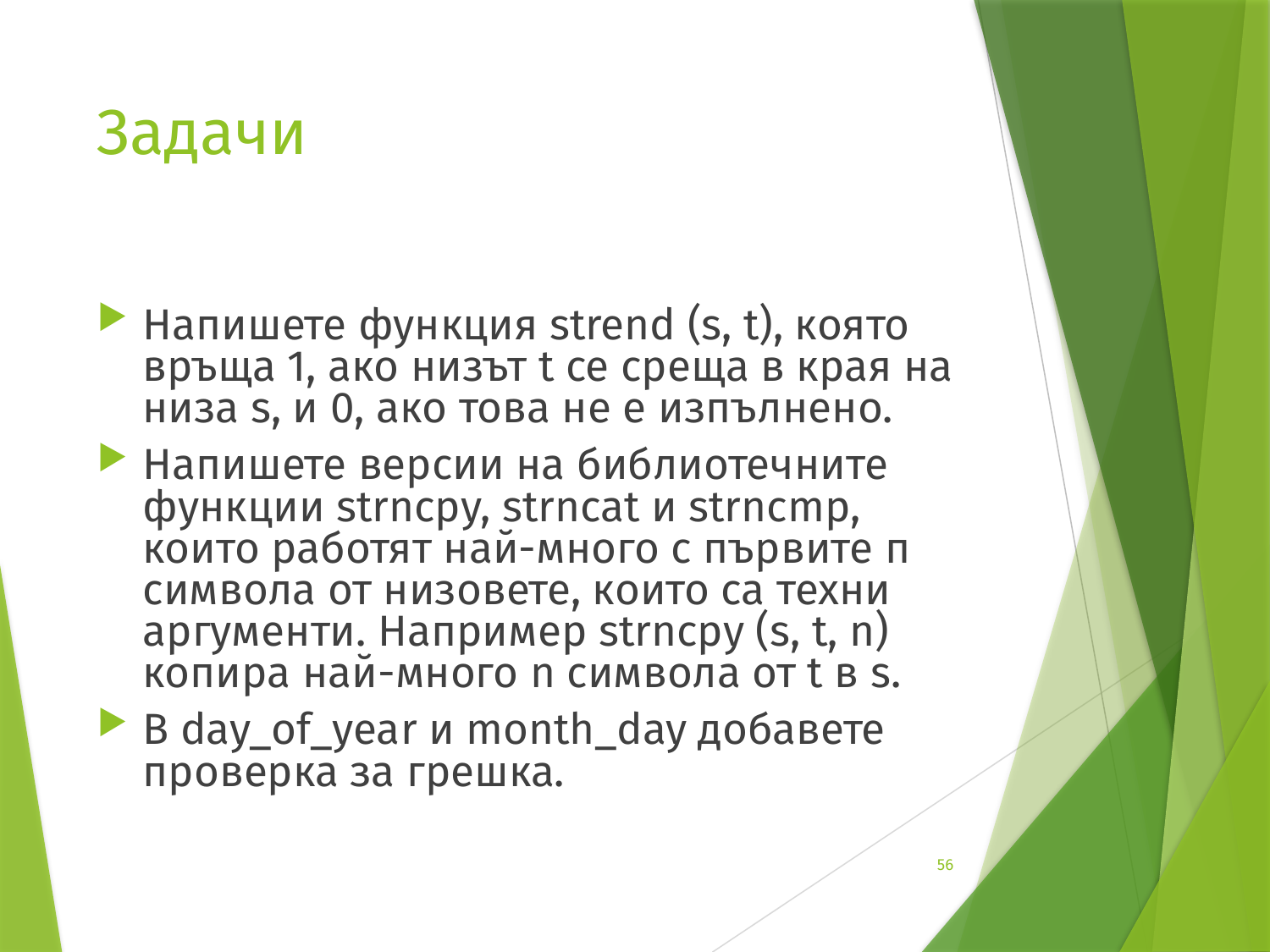

# Задачи
Напишете функция strend (s, t), която връща 1, ако низът t се среща в края на низа s, и 0, ако това не е изпълнено.
Напишете версии на библиотечните функции strncpy, strncat и strncmp, които работят най-много с първите п символа от низовете, които са техни аргументи. Например strncpy (s, t, n) копира най-много n символа от t в s.
В day_of_year и month_day добавете проверка за грешка.

56